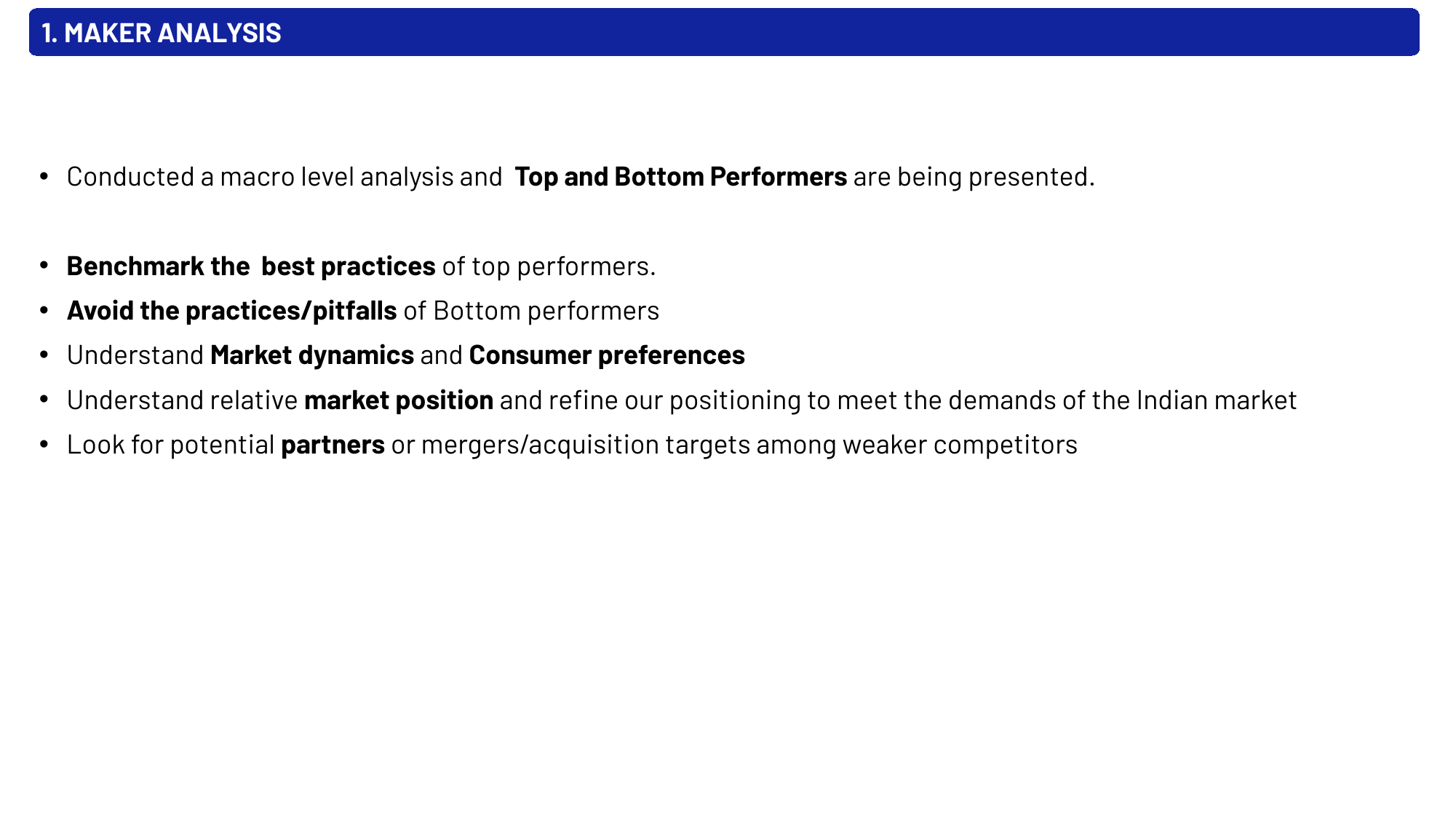

1. MAKER ANALYSIS

Conducted a macro level analysis and  Top and Bottom Performers are being presented.

Benchmark the  best practices of top performers.
Avoid the practices/pitfalls of Bottom performers
Understand Market dynamics and Consumer preferences
Understand relative market position and refine our positioning to meet the demands of the Indian market
Look for potential partners or mergers/acquisition targets among weaker competitors